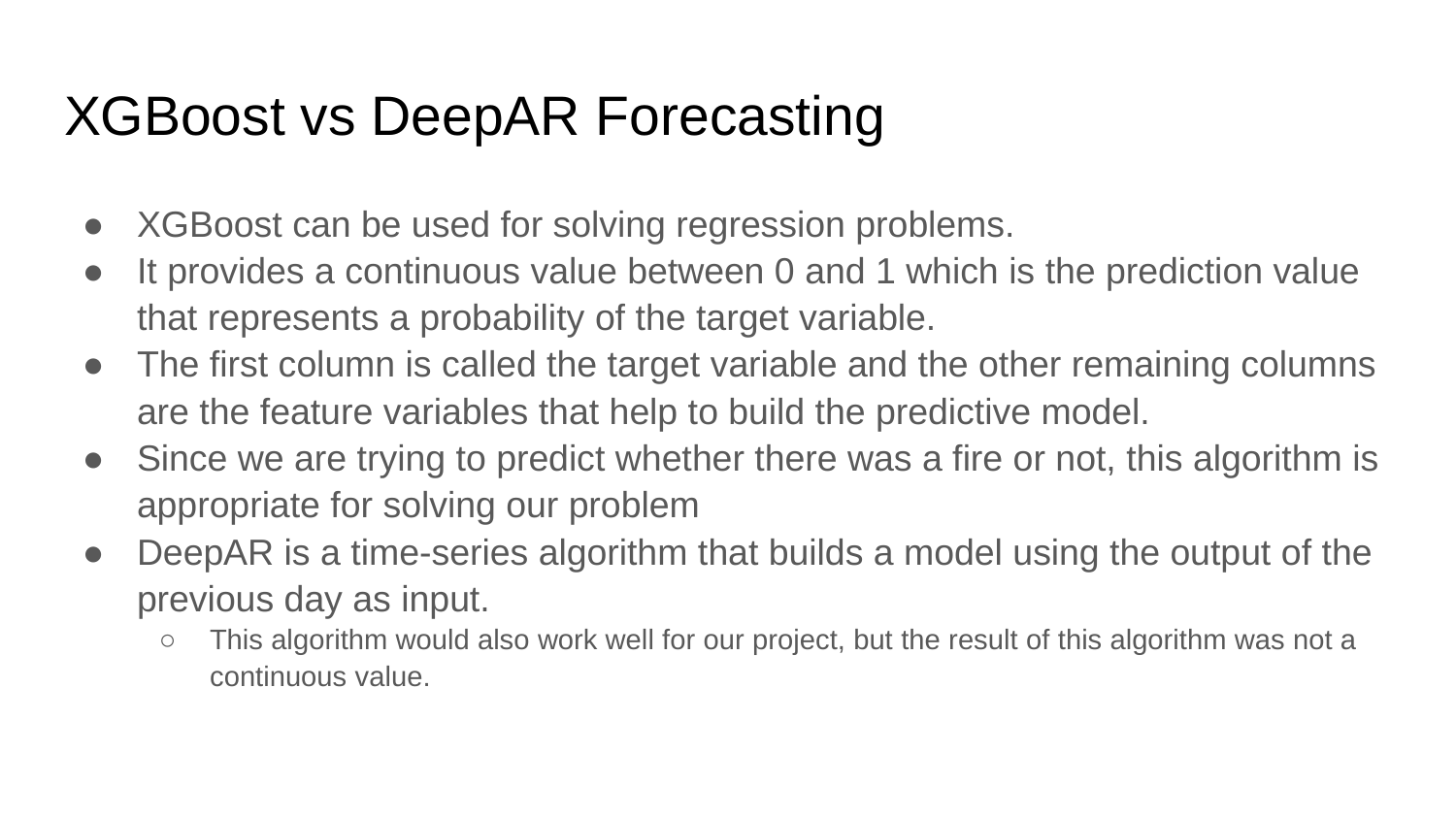

# XGBoost vs DeepAR Forecasting
XGBoost can be used for solving regression problems.
It provides a continuous value between 0 and 1 which is the prediction value that represents a probability of the target variable.
The first column is called the target variable and the other remaining columns are the feature variables that help to build the predictive model.
Since we are trying to predict whether there was a fire or not, this algorithm is appropriate for solving our problem
DeepAR is a time-series algorithm that builds a model using the output of the previous day as input.
This algorithm would also work well for our project, but the result of this algorithm was not a continuous value.